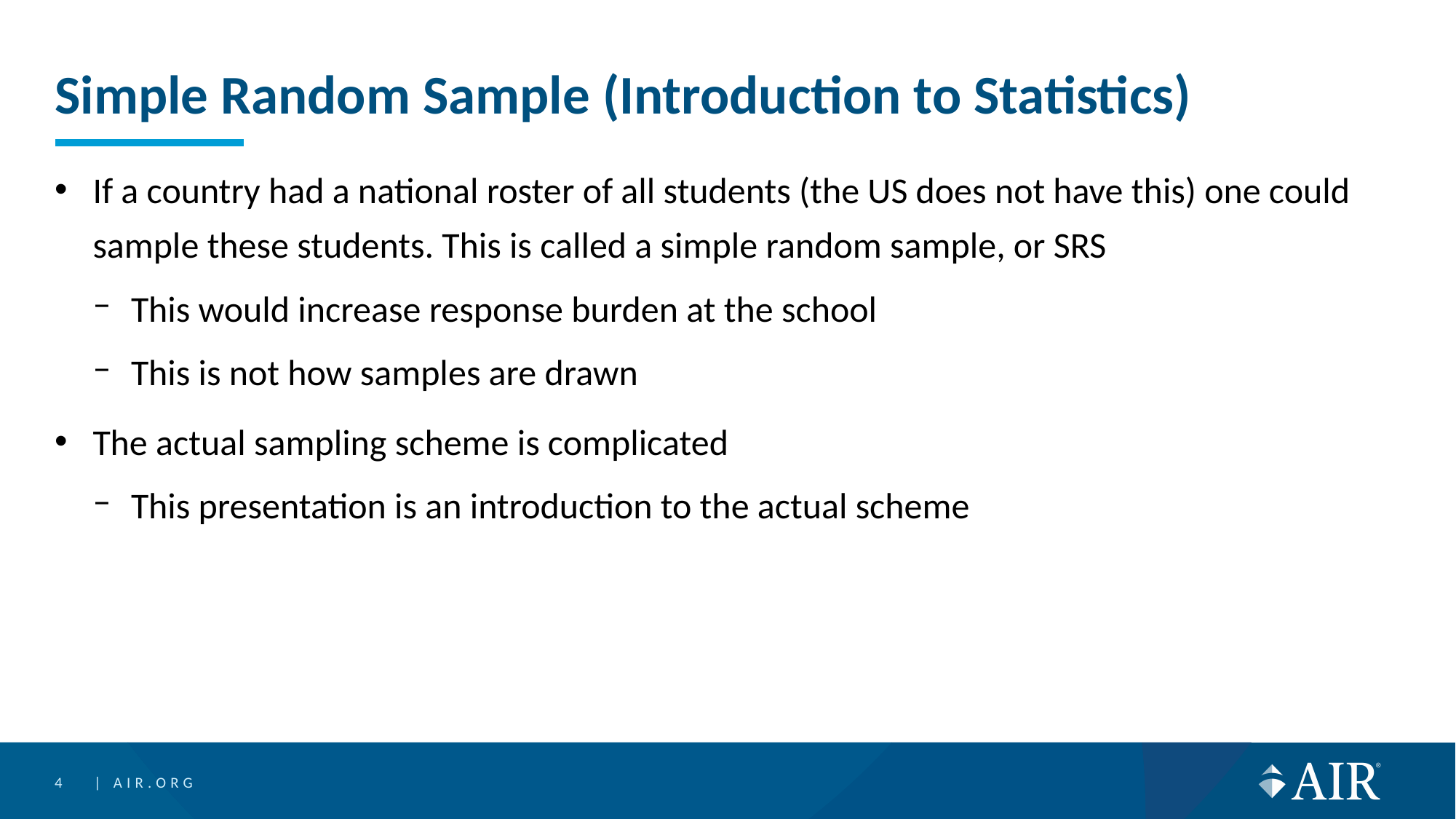

# Simple Random Sample (Introduction to Statistics)
If a country had a national roster of all students (the US does not have this) one could sample these students. This is called a simple random sample, or SRS
This would increase response burden at the school
This is not how samples are drawn
The actual sampling scheme is complicated
This presentation is an introduction to the actual scheme

4